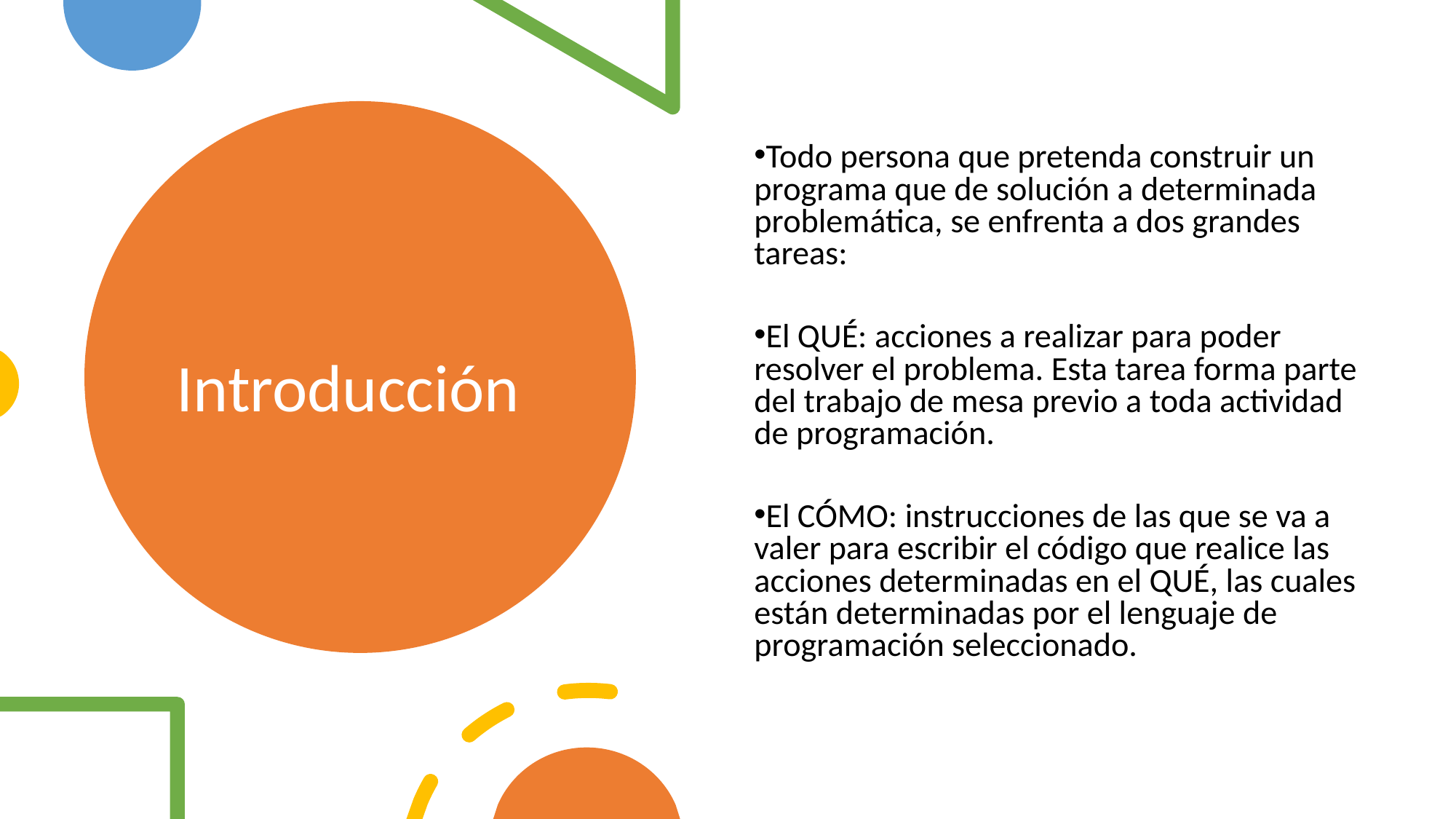

Todo persona que pretenda construir un programa que de solución a determinada problemática, se enfrenta a dos grandes tareas:

El QUÉ: acciones a realizar para poder resolver el problema. Esta tarea forma parte del trabajo de mesa previo a toda actividad de programación.

El CÓMO: instrucciones de las que se va a valer para escribir el código que realice las acciones determinadas en el QUÉ, las cuales están determinadas por el lenguaje de programación seleccionado.
# Introducción